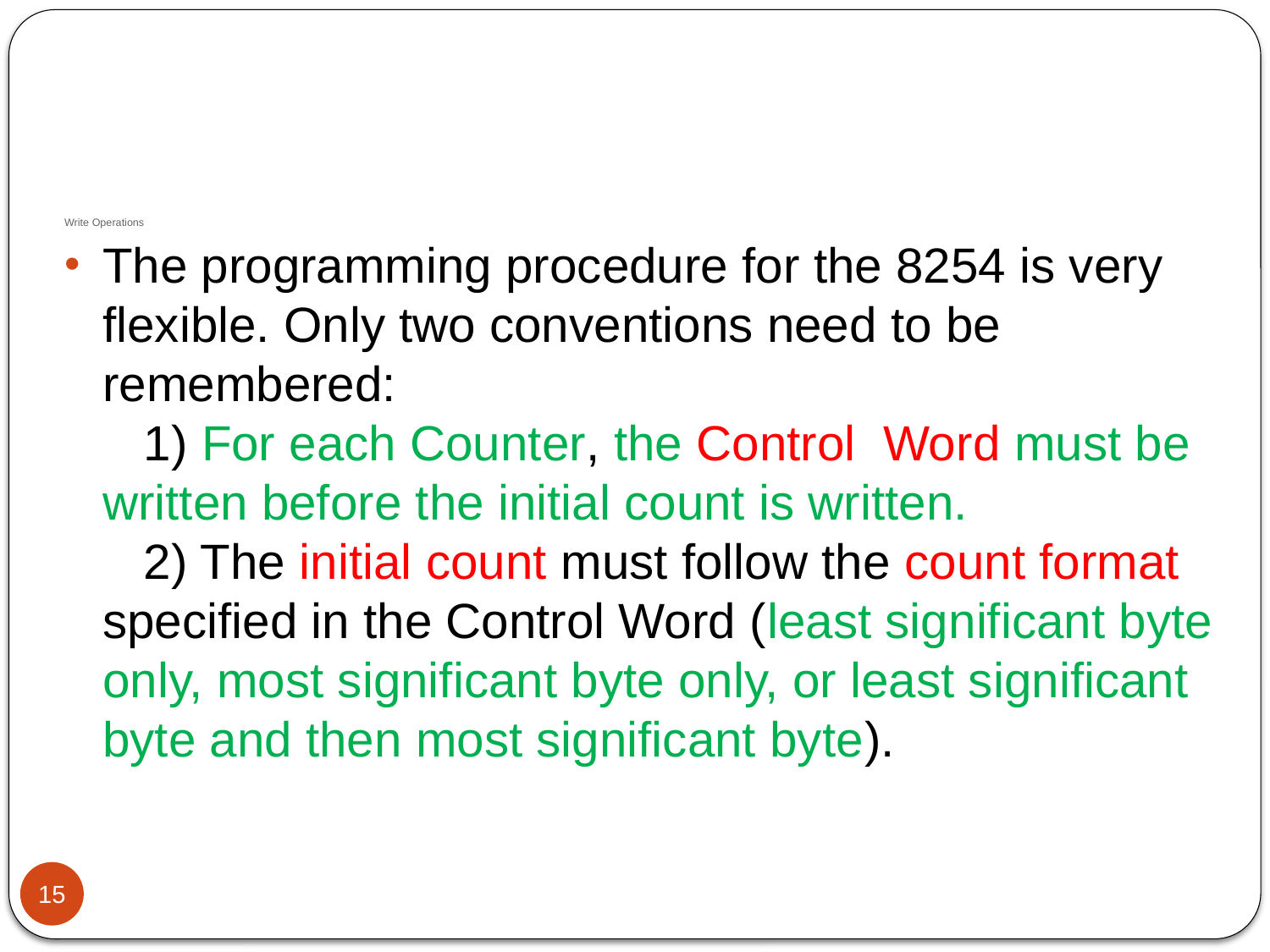

# Write Operations
The programming procedure for the 8254 is very flexible. Only two conventions need to be remembered:
   1) For each Counter, the Control  Word must be written before the initial count is written.
   2) The initial count must follow the count format specified in the Control Word (least significant byte only, most significant byte only, or least significant byte and then most significant byte).
15